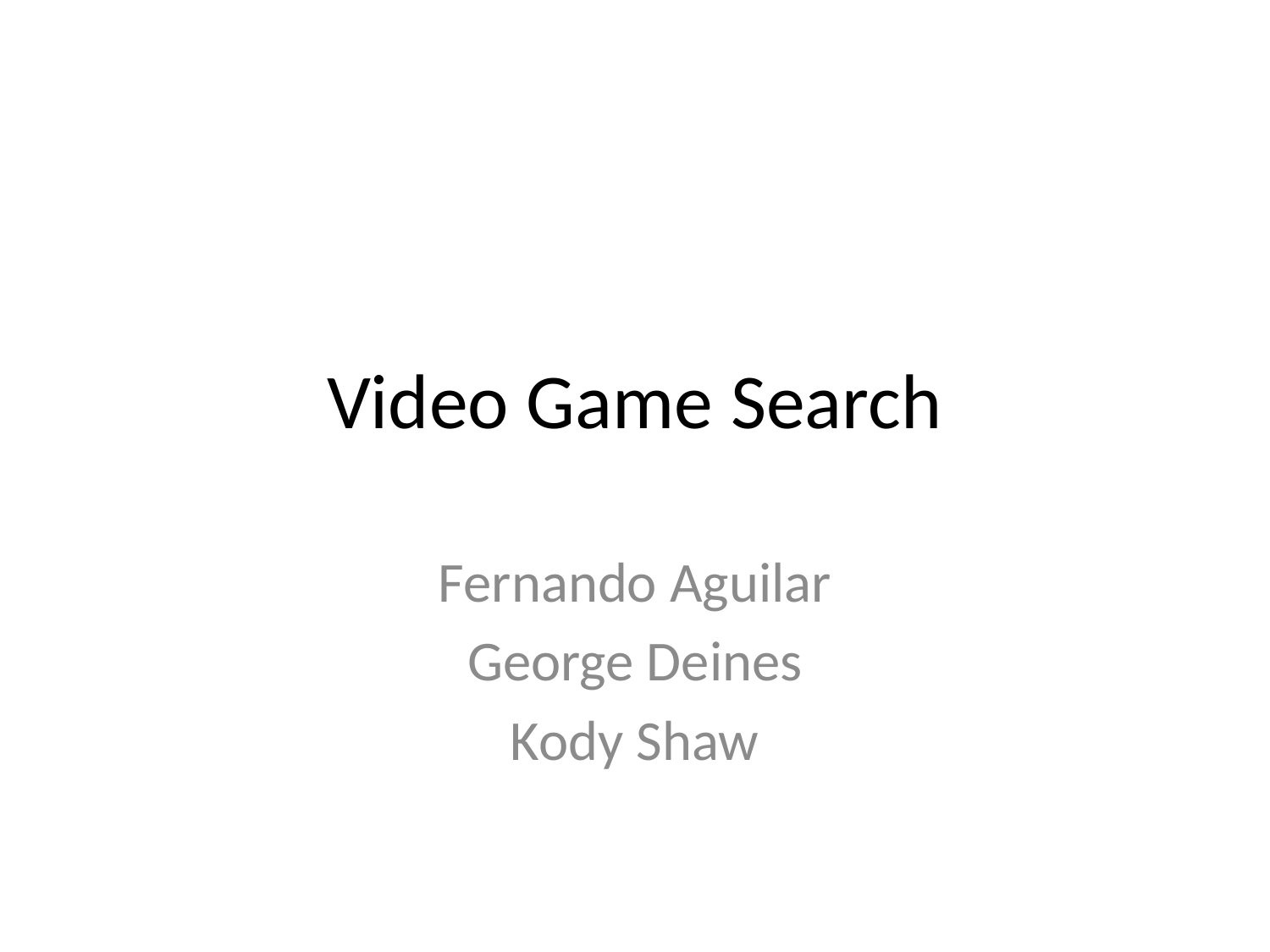

# Video Game Search
Fernando Aguilar
George Deines
Kody Shaw